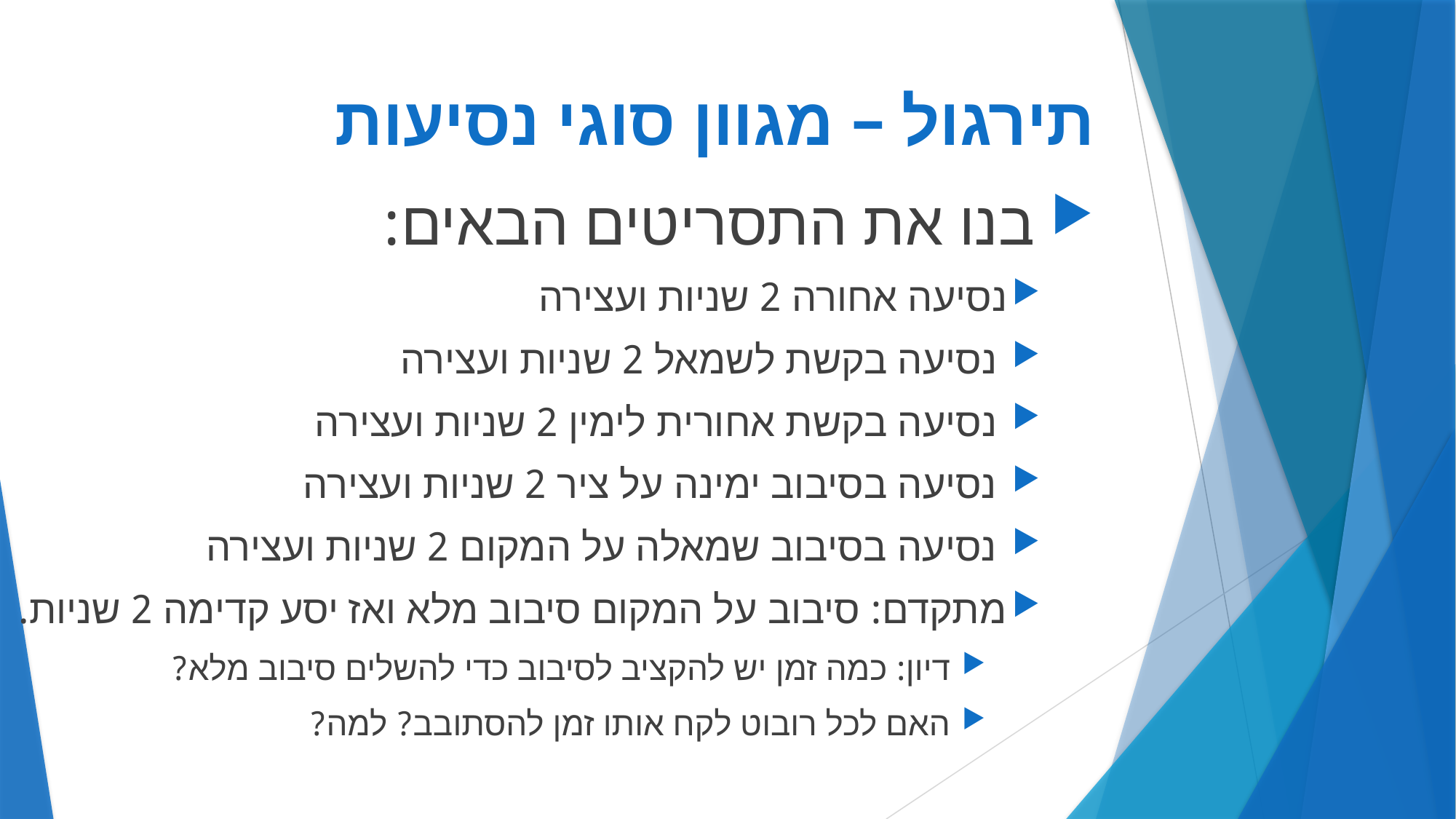

# תירגול – מגוון סוגי נסיעות
 בנו את התסריטים הבאים:
	נסיעה אחורה 2 שניות ועצירה
 נסיעה בקשת לשמאל 2 שניות ועצירה
 נסיעה בקשת אחורית לימין 2 שניות ועצירה
 נסיעה בסיבוב ימינה על ציר 2 שניות ועצירה
 נסיעה בסיבוב שמאלה על המקום 2 שניות ועצירה
מתקדם: סיבוב על המקום סיבוב מלא ואז יסע קדימה 2 שניות.
 דיון: כמה זמן יש להקציב לסיבוב כדי להשלים סיבוב מלא?
 האם לכל רובוט לקח אותו זמן להסתובב? למה?